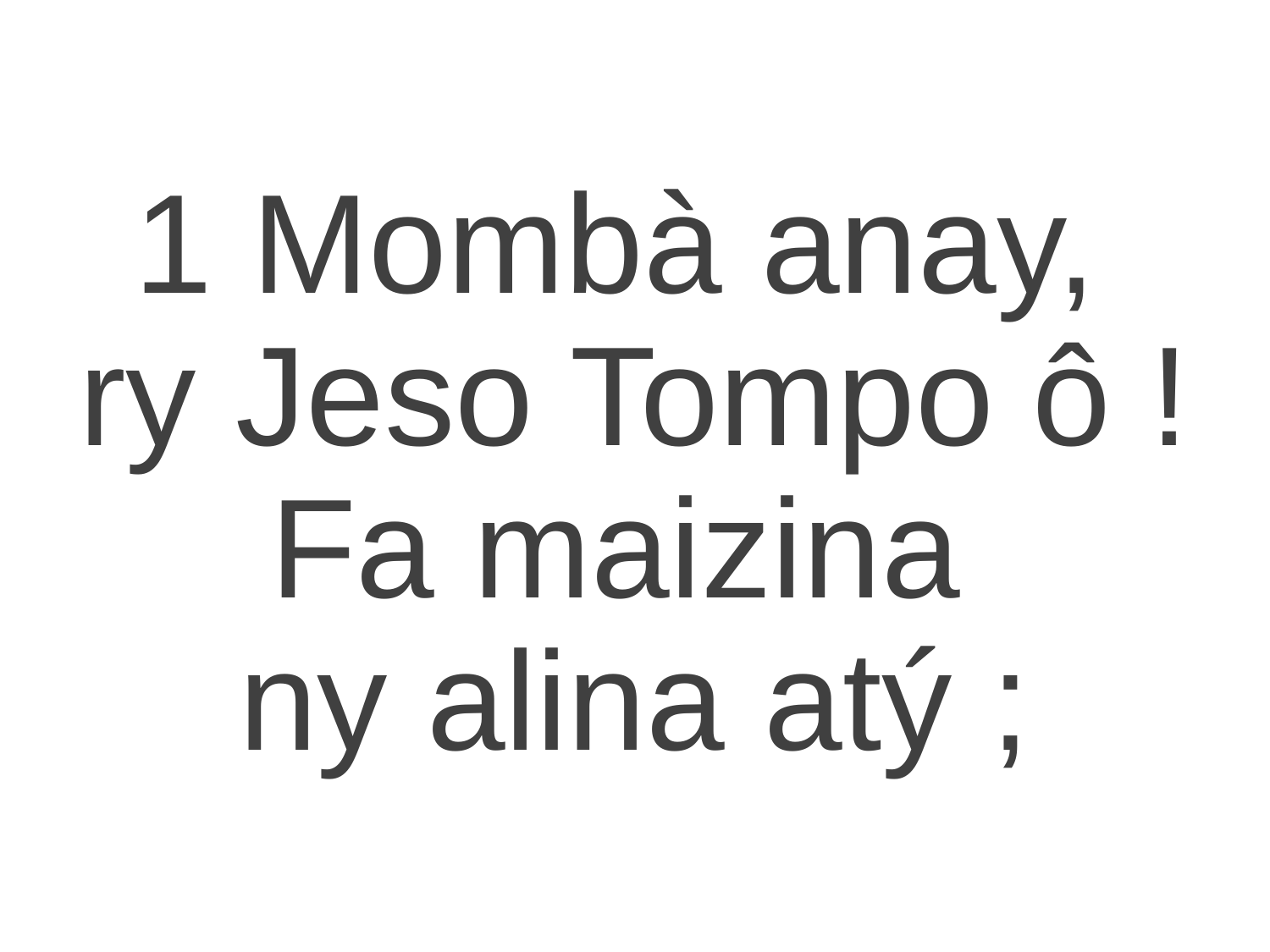

1 Mombà anay,
ry Jeso Tompo ô !
Fa maizina
ny alina atý ;